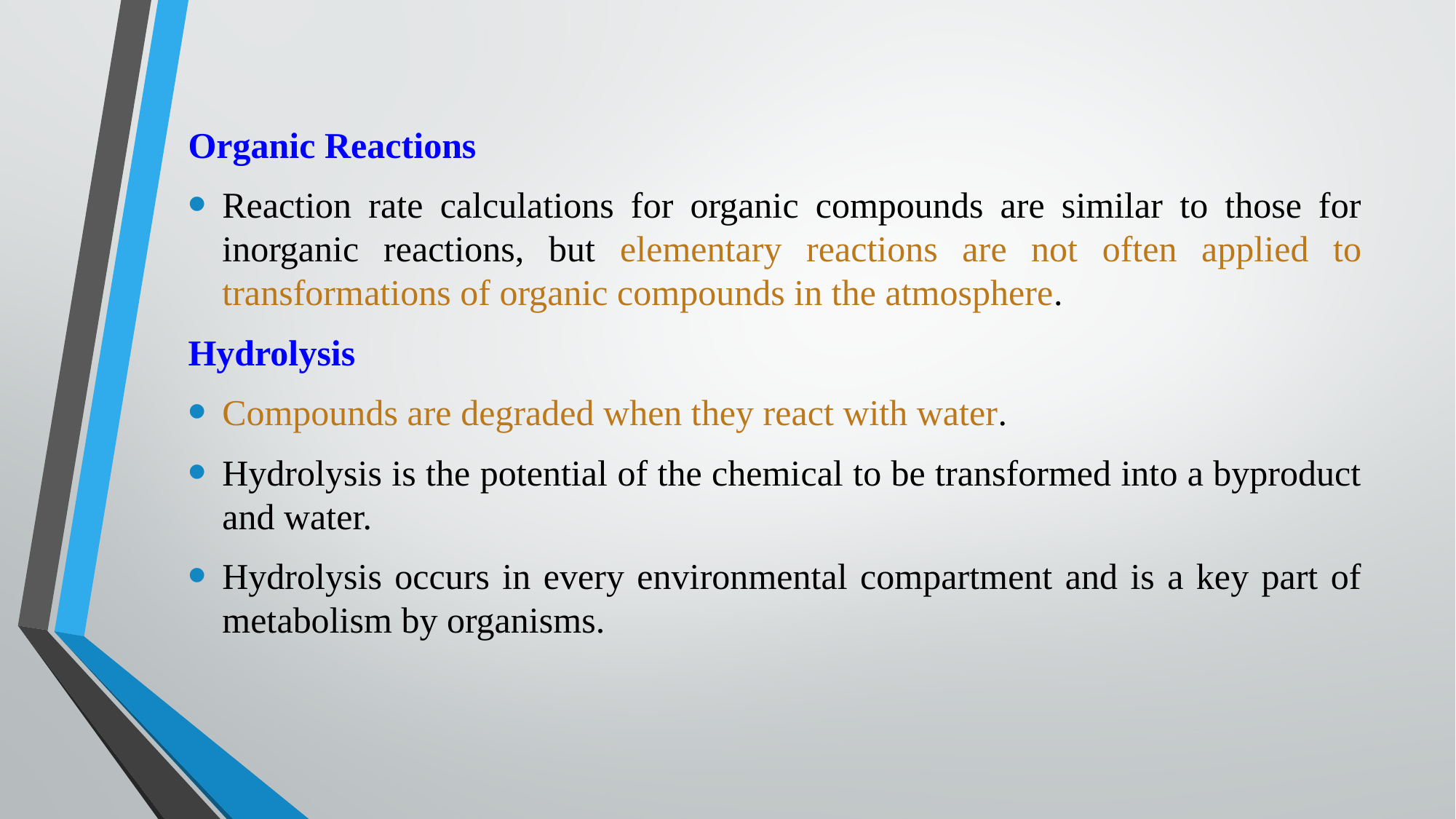

Organic Reactions
Reaction rate calculations for organic compounds are similar to those for inorganic reactions, but elementary reactions are not often applied to transformations of organic compounds in the atmosphere.
Hydrolysis
Compounds are degraded when they react with water.
Hydrolysis is the potential of the chemical to be transformed into a byproduct and water.
Hydrolysis occurs in every environmental compartment and is a key part of metabolism by organisms.